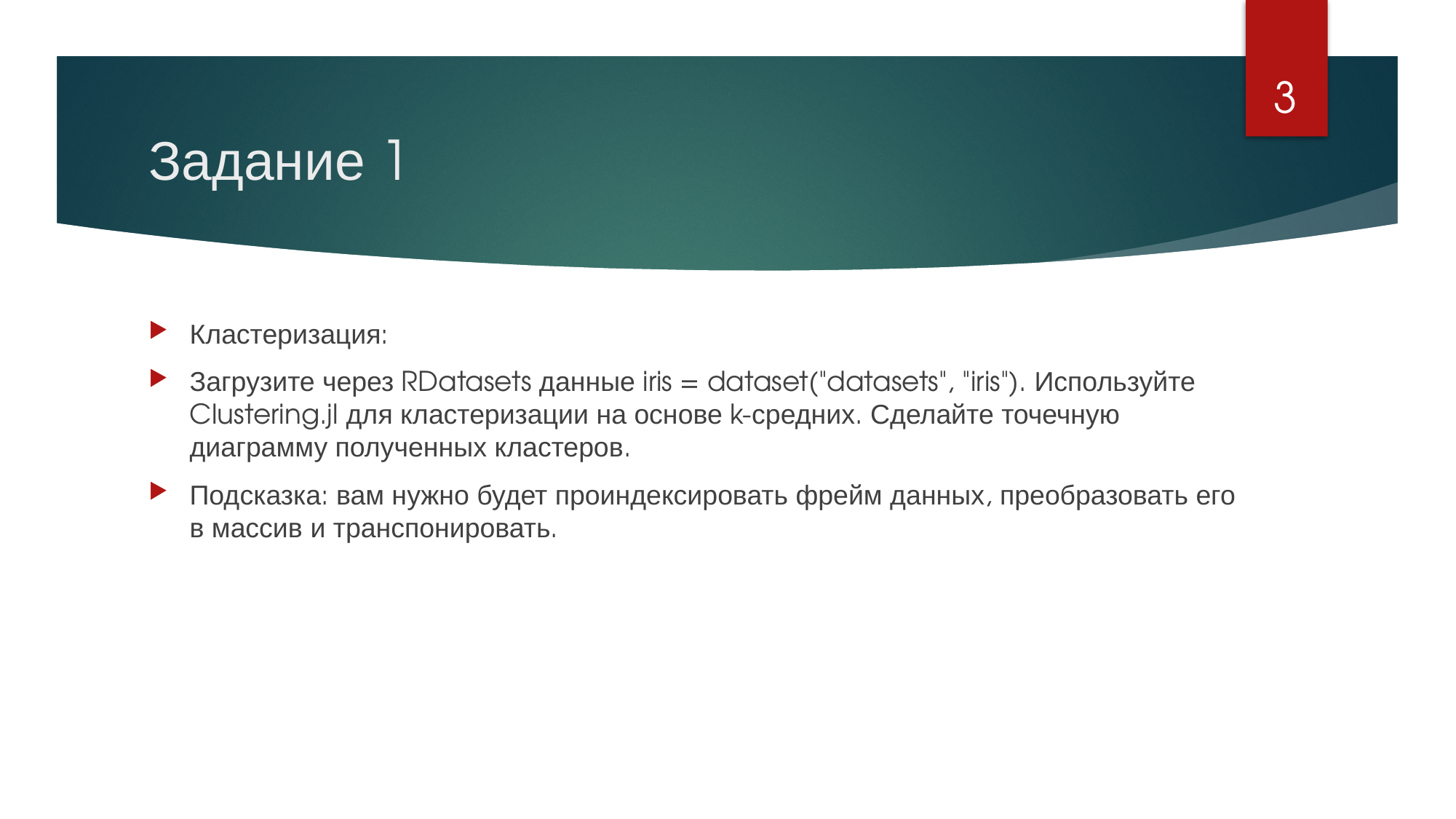

3
# Задание 1
Кластеризация:
Загрузите через RDatasets данные iris = dataset("datasets", "iris"). Используйте Clustering.jl для кластеризации на основе k-средних. Сделайте точечную диаграмму полученных кластеров.
Подсказка: вам нужно будет проиндексировать фрейм данных, преобразовать его в массив и транспонировать.